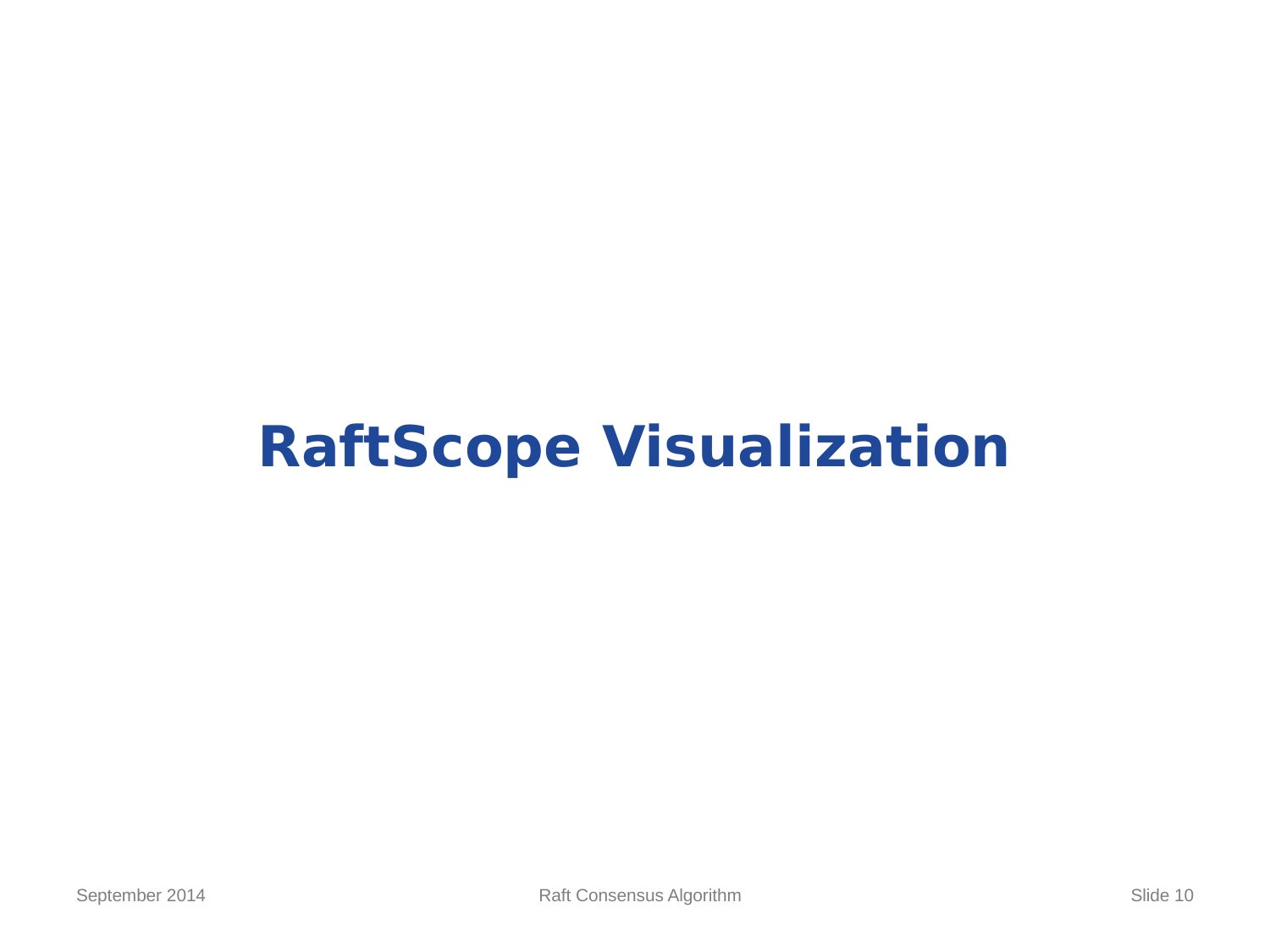

# RaftScope Visualization
September 2014
Raft Consensus Algorithm
Slide 10